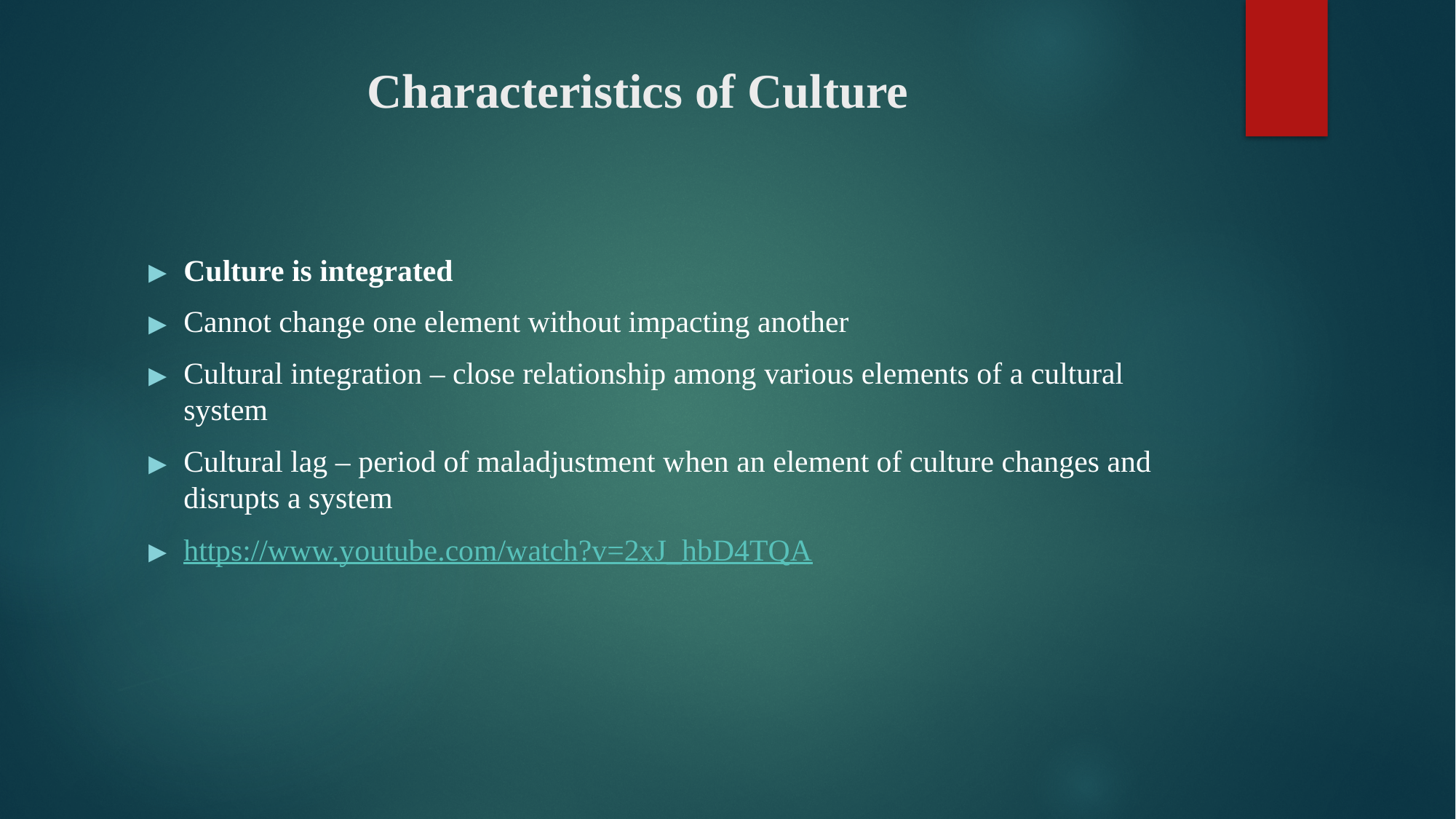

# Characteristics of Culture
Culture is integrated
Cannot change one element without impacting another
Cultural integration – close relationship among various elements of a cultural system
Cultural lag – period of maladjustment when an element of culture changes and disrupts a system
https://www.youtube.com/watch?v=2xJ_hbD4TQA